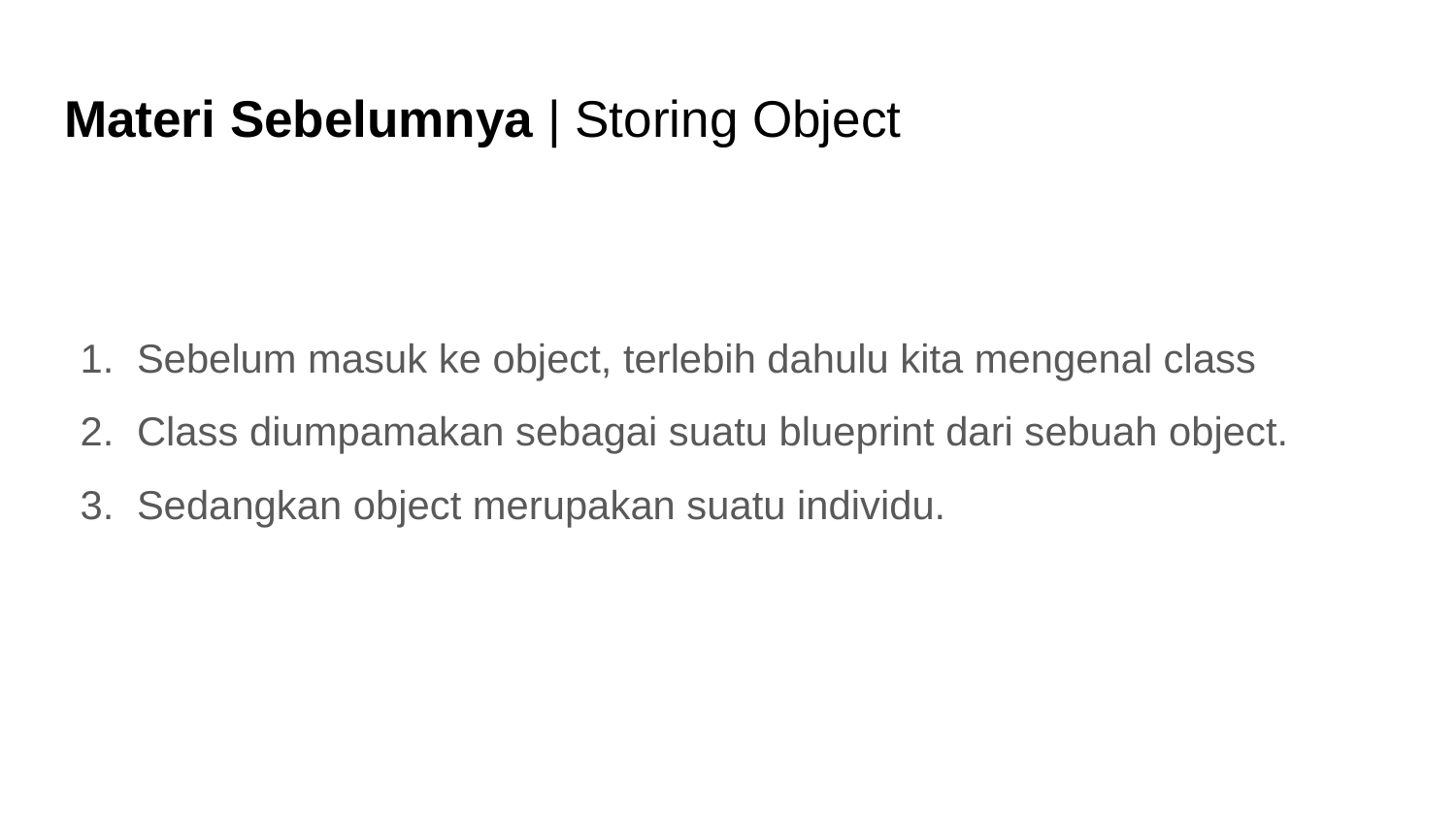

# Materi Sebelumnya | Storing Object
Sebelum masuk ke object, terlebih dahulu kita mengenal class
Class diumpamakan sebagai suatu blueprint dari sebuah object.
Sedangkan object merupakan suatu individu.